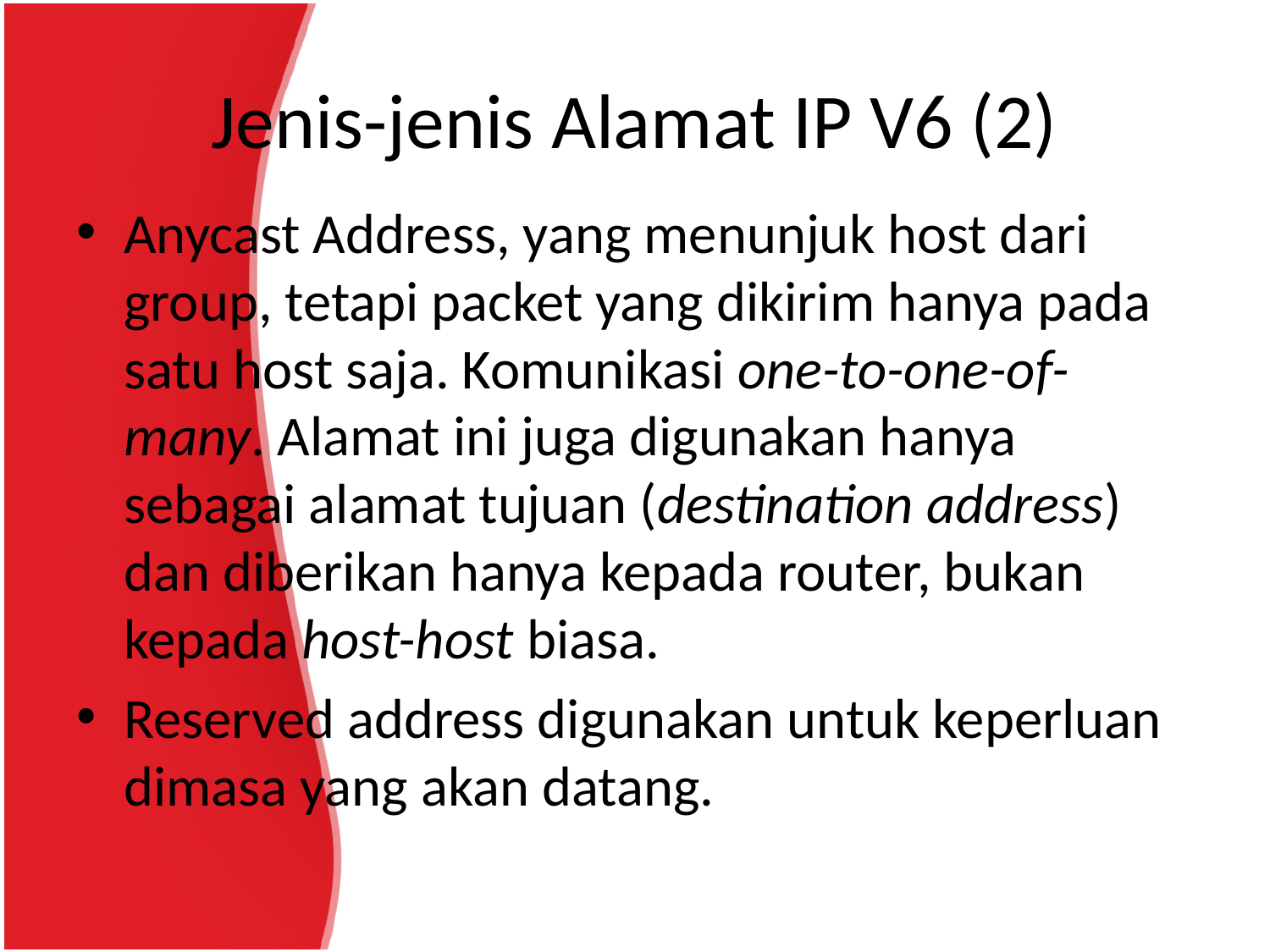

# Jenis-jenis Alamat IP V6 (2)
Anycast Address, yang menunjuk host dari group, tetapi packet yang dikirim hanya pada satu host saja. Komunikasi one-to-one-of-many. Alamat ini juga digunakan hanya sebagai alamat tujuan (destination address) dan diberikan hanya kepada router, bukan kepada host-host biasa.
Reserved address digunakan untuk keperluan dimasa yang akan datang.